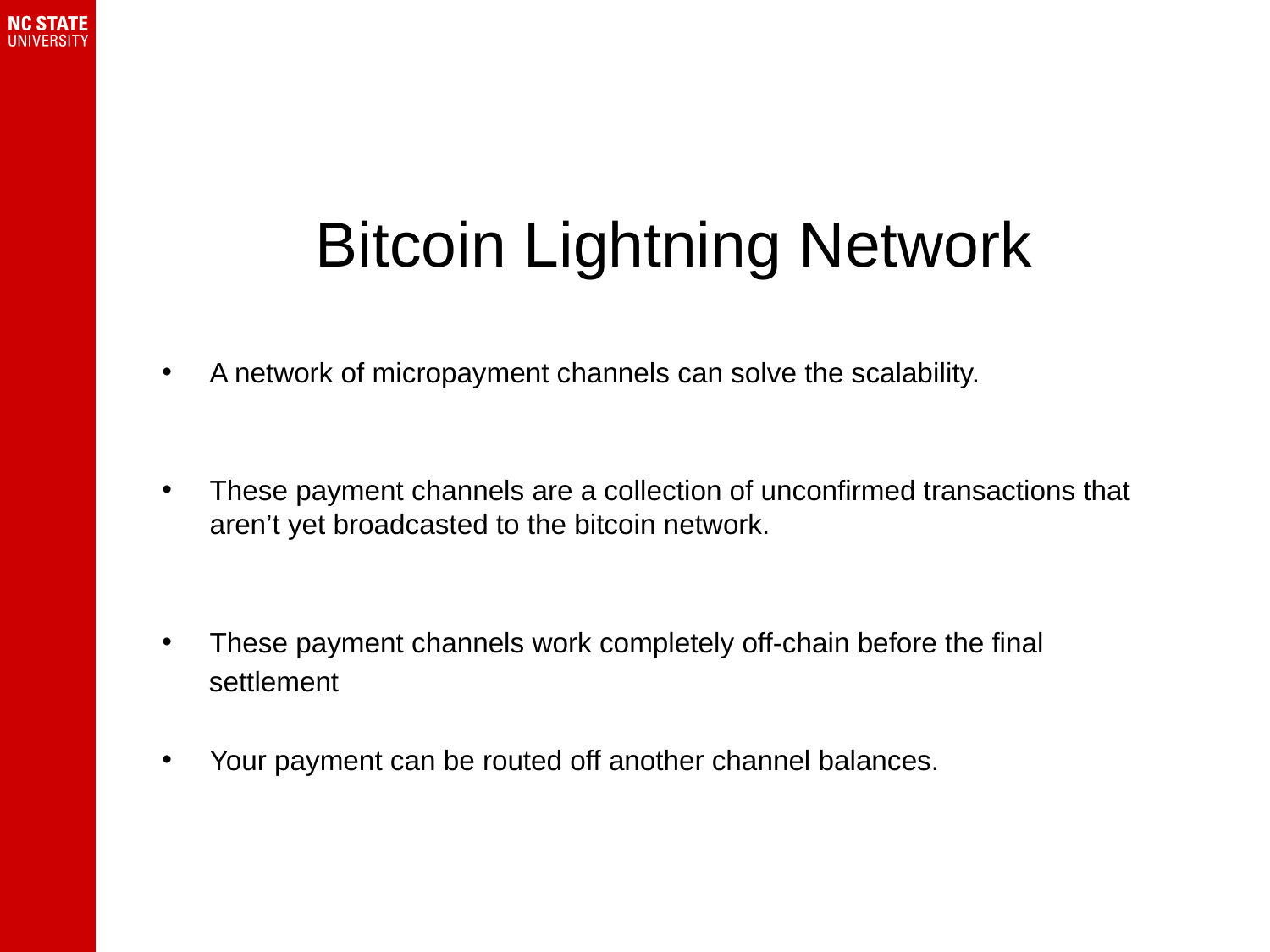

# Bitcoin Lightning Network
A network of micropayment channels can solve the scalability.

These payment channels are a collection of unconfirmed transactions that aren’t yet broadcasted to the bitcoin network.

These payment channels work completely off-chain before the final
      settlement

Your payment can be routed off another channel balances.